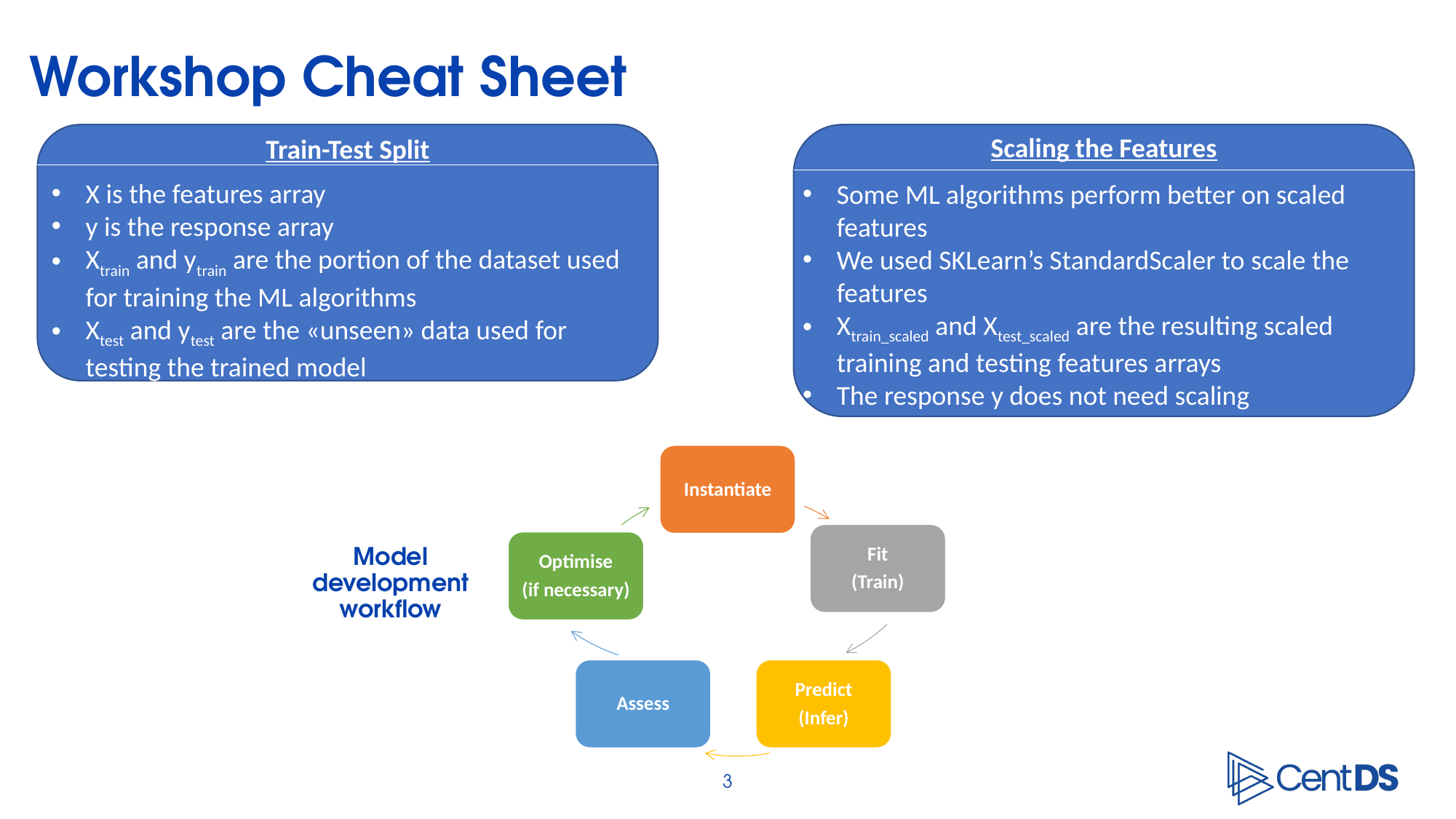

# Workshop Cheat Sheet

Scaling the Features
Train-Test Split
X is the features array
y is the response array
Xtrain and ytrain are the portion of the dataset used for training the ML algorithms
Xtest and ytest are the «unseen» data used for testing the trained model
Some ML algorithms perform better on scaled features
We used SKLearn’s StandardScaler to scale the features
Xtrain_scaled and Xtest_scaled are the resulting scaled training and testing features arrays
The response y does not need scaling

Instantiate

Fit
(Train)
Optimise
(if necessary)
Assess
Predict
(Infer)
Assessment of the Models  (Regression)
Model development workflow
3